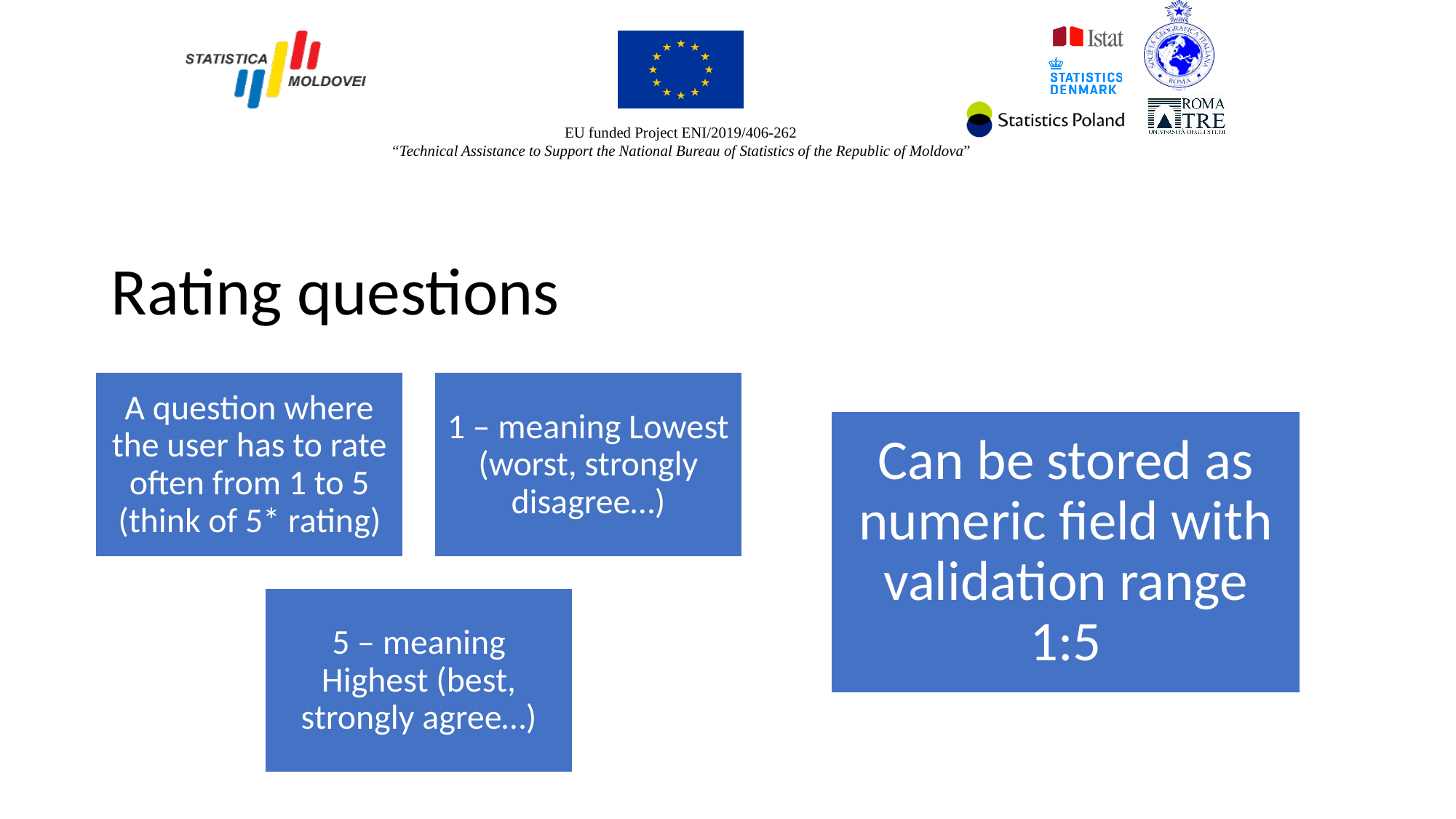

# Rating questions
Can be stored as numeric field with validation range 1:5
A question where the user has to rate often from 1 to 5 (think of 5* rating)
1 – meaning Lowest (worst, strongly disagree…)
5 – meaning Highest (best, strongly agree…)